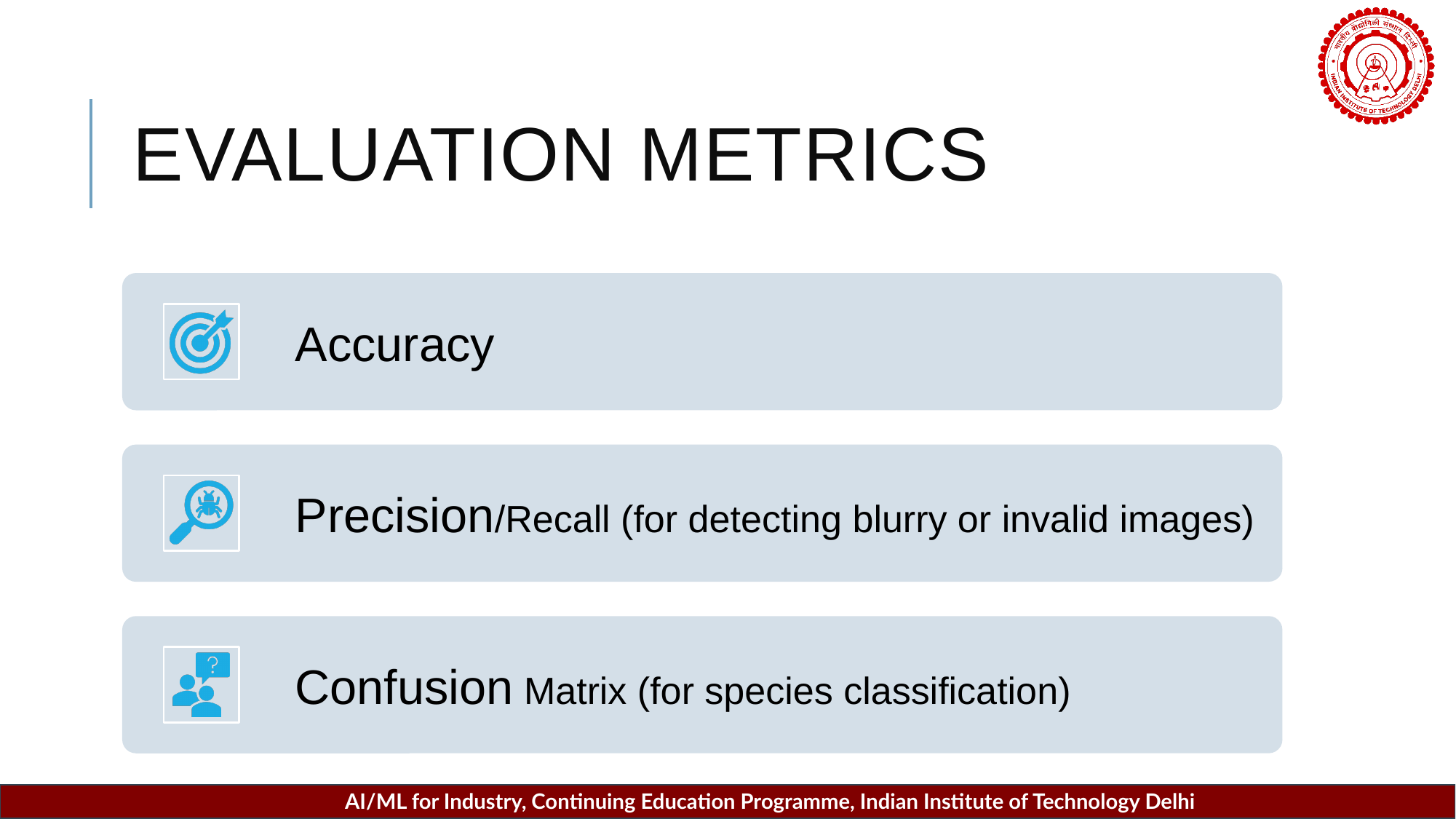

# Evaluation Metrics
Accuracy
Precision/Recall (for detecting blurry or invalid images)
Confusion Matrix (for species classification)
8